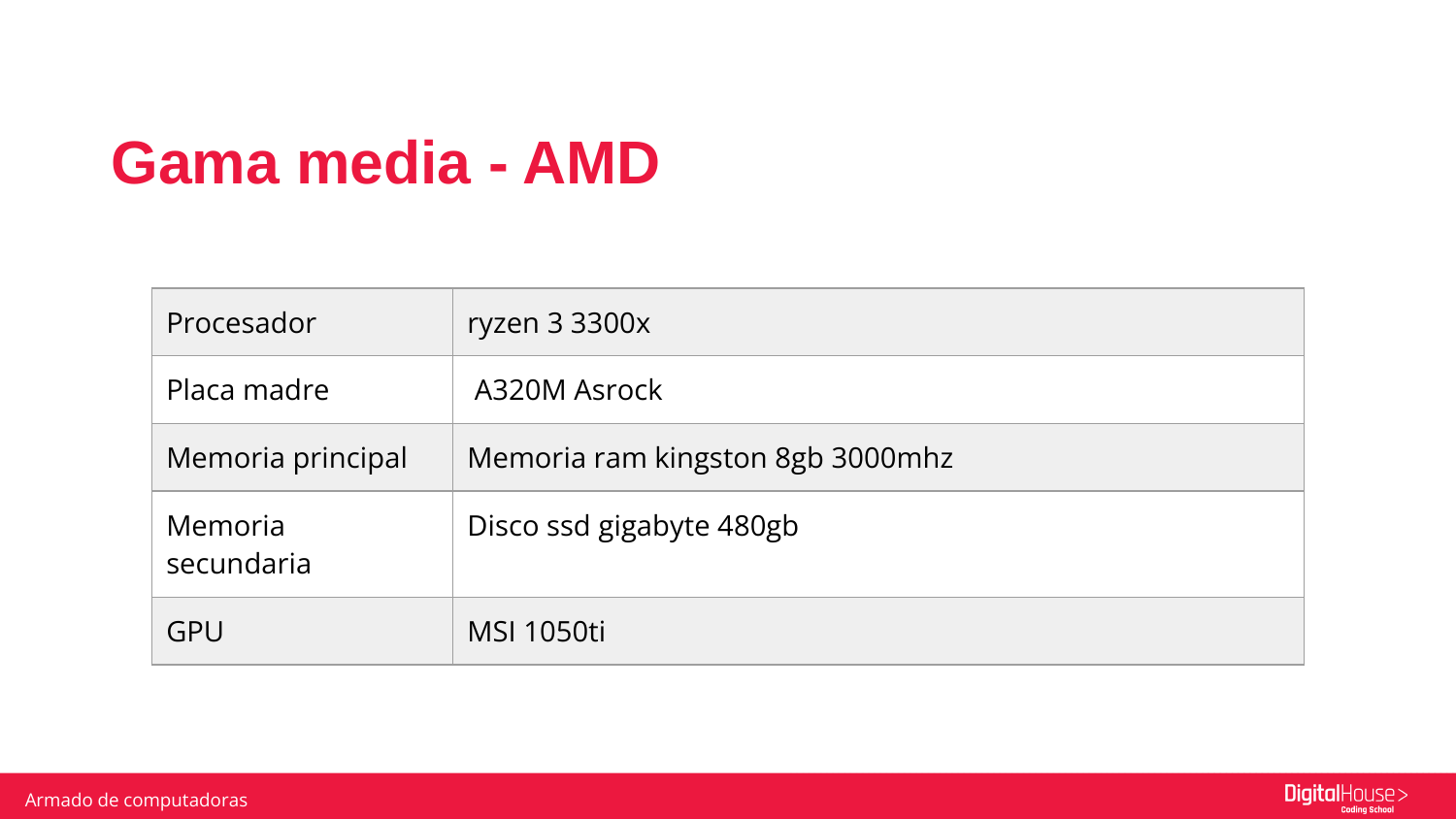

Gama media - AMD

| Procesador | ryzen 3 3300x |
| --- | --- |
| Placa madre | A320M Asrock |
| Memoria principal | Memoria ram kingston 8gb 3000mhz |
| Memoria secundaria | Disco ssd gigabyte 480gb |
| GPU | MSI 1050ti |